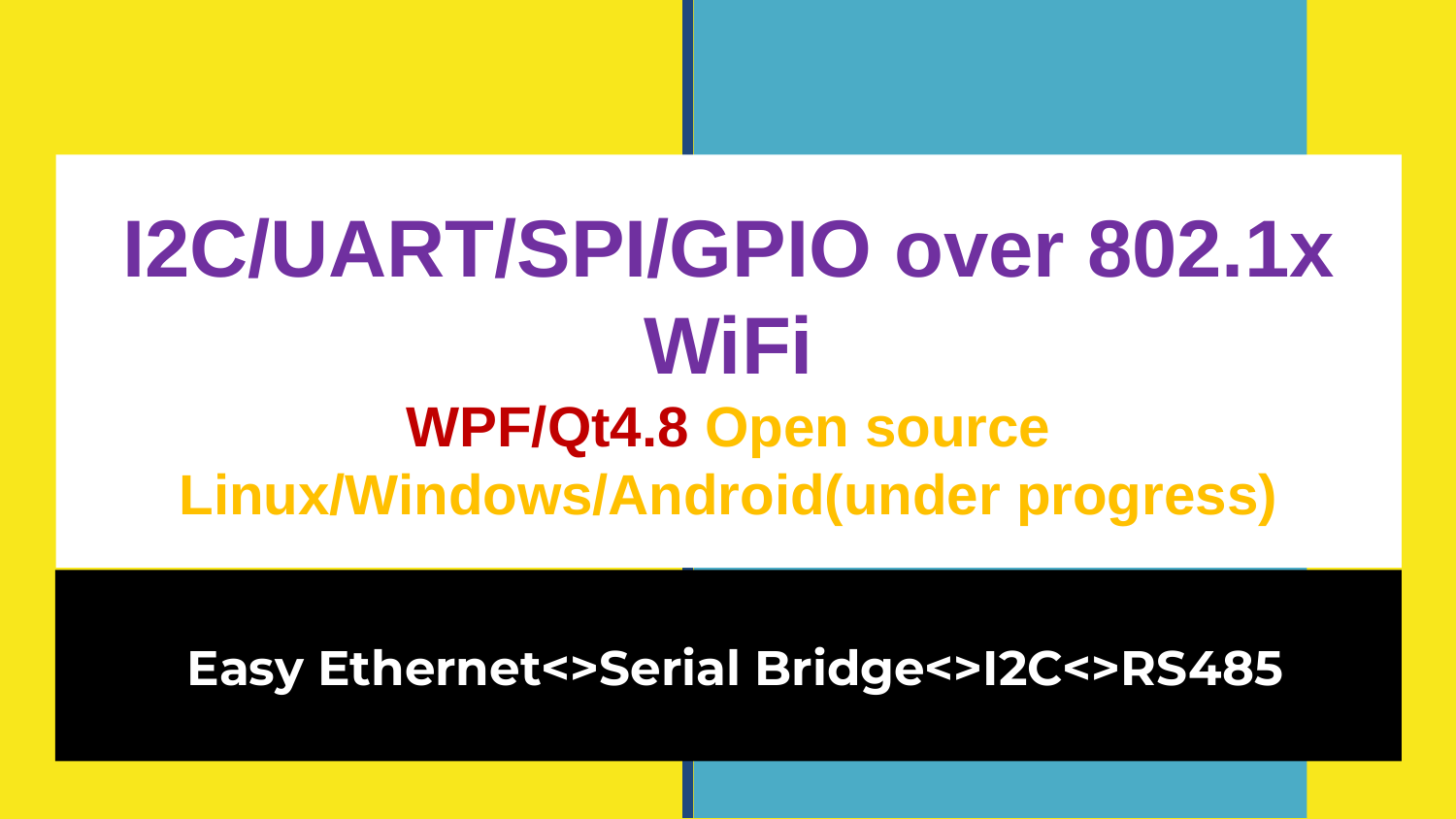

I2C/UART/SPI/GPIO over 802.1x WiFi
WPF/Qt4.8 Open source Linux/Windows/Android(under progress)
 Easy Ethernet<>Serial Bridge<>I2C<>RS485